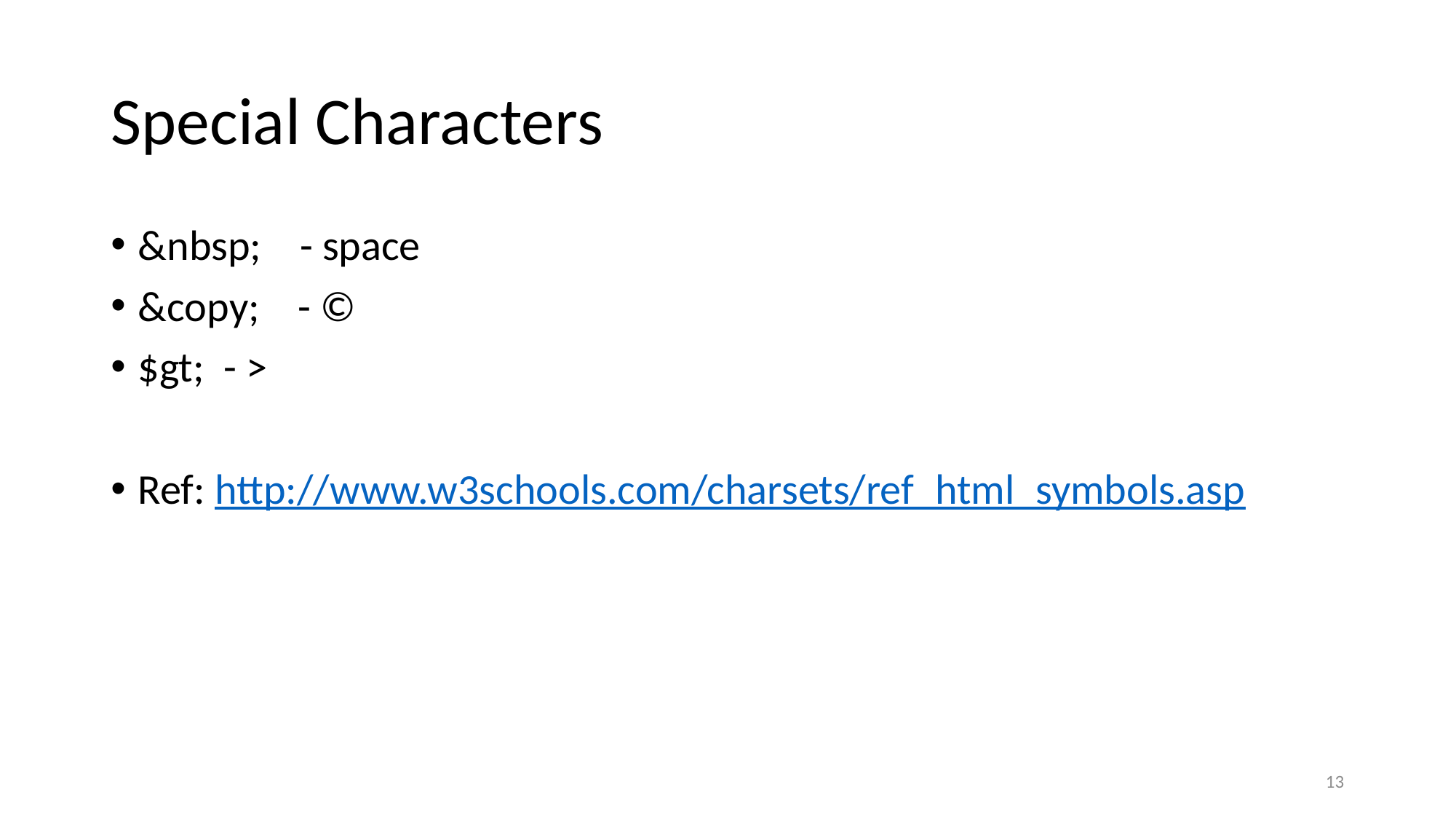

# Special Characters
&nbsp;    - space
&copy;    - ©
$gt;  - >

Ref: http://www.w3schools.com/charsets/ref_html_symbols.asp

13